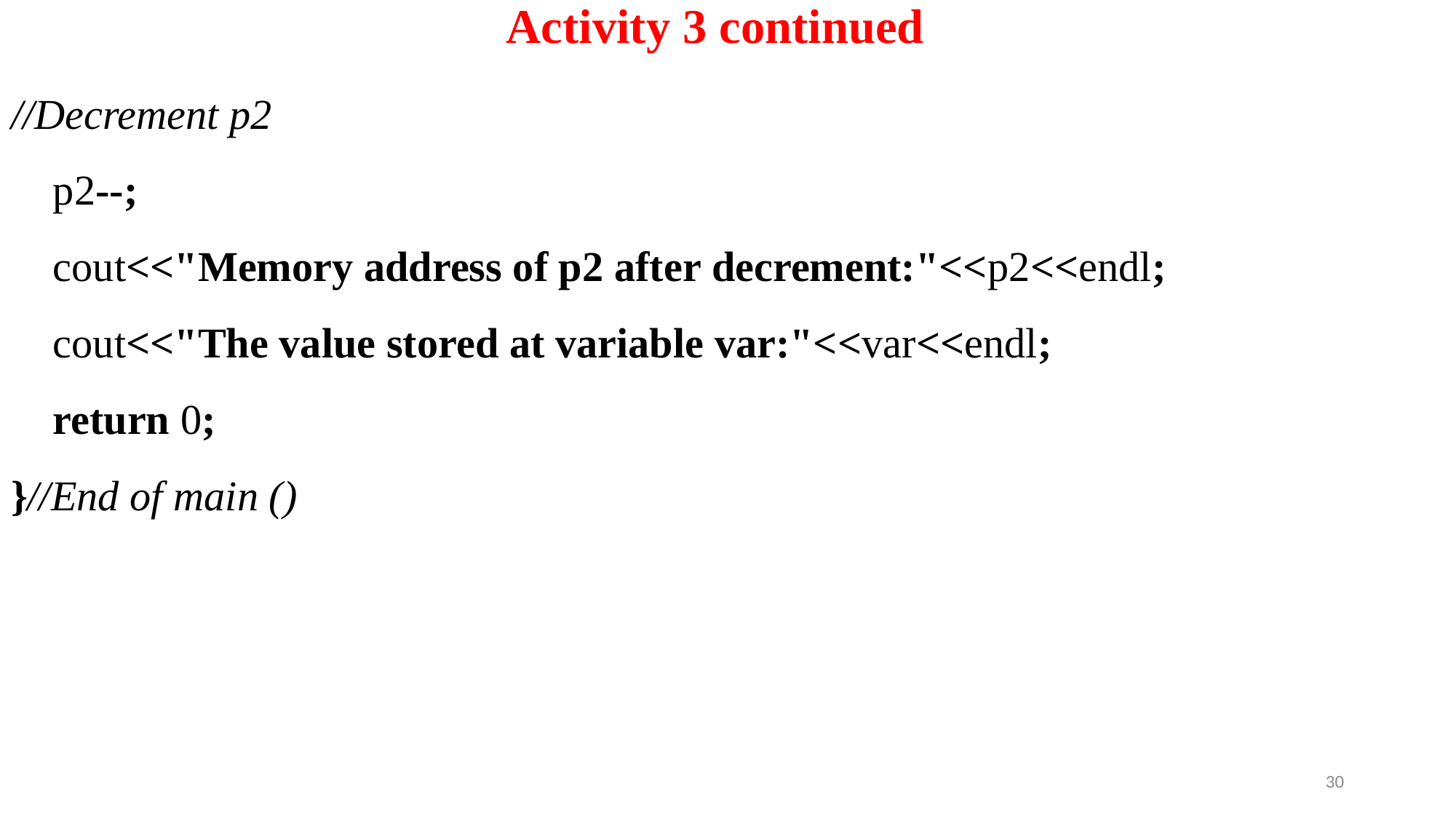

# Activity 3 continued
//Decrement p2
    p2--;
    cout<<"Memory address of p2 after decrement:"<<p2<<endl;
    cout<<"The value stored at variable var:"<<var<<endl;
    return 0;
}//End of main ()

30